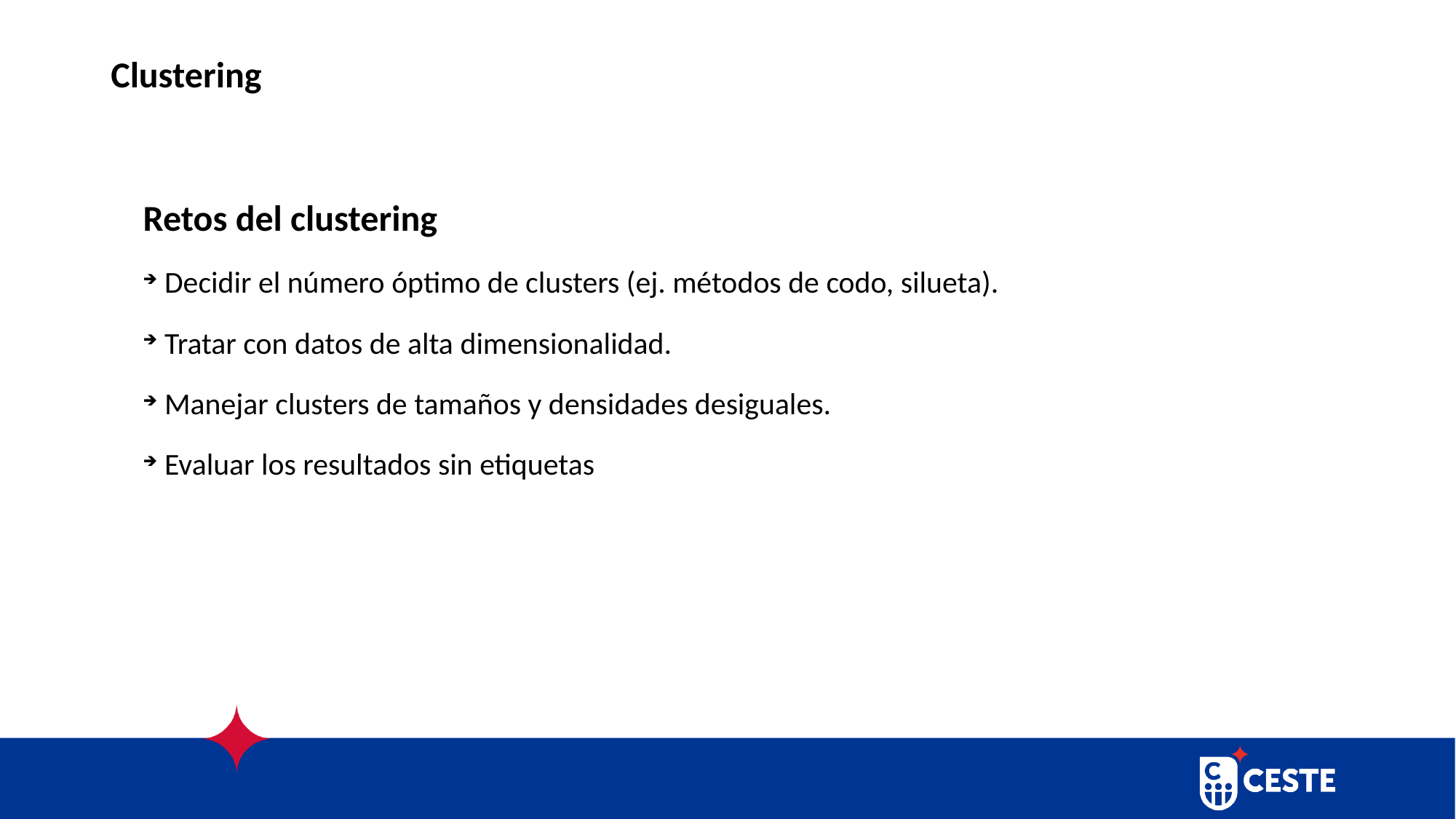

# Clustering

Retos del clustering
Decidir el número óptimo de clusters (ej. métodos de codo, silueta).
Tratar con datos de alta dimensionalidad.
Manejar clusters de tamaños y densidades desiguales.
Evaluar los resultados sin etiquetas